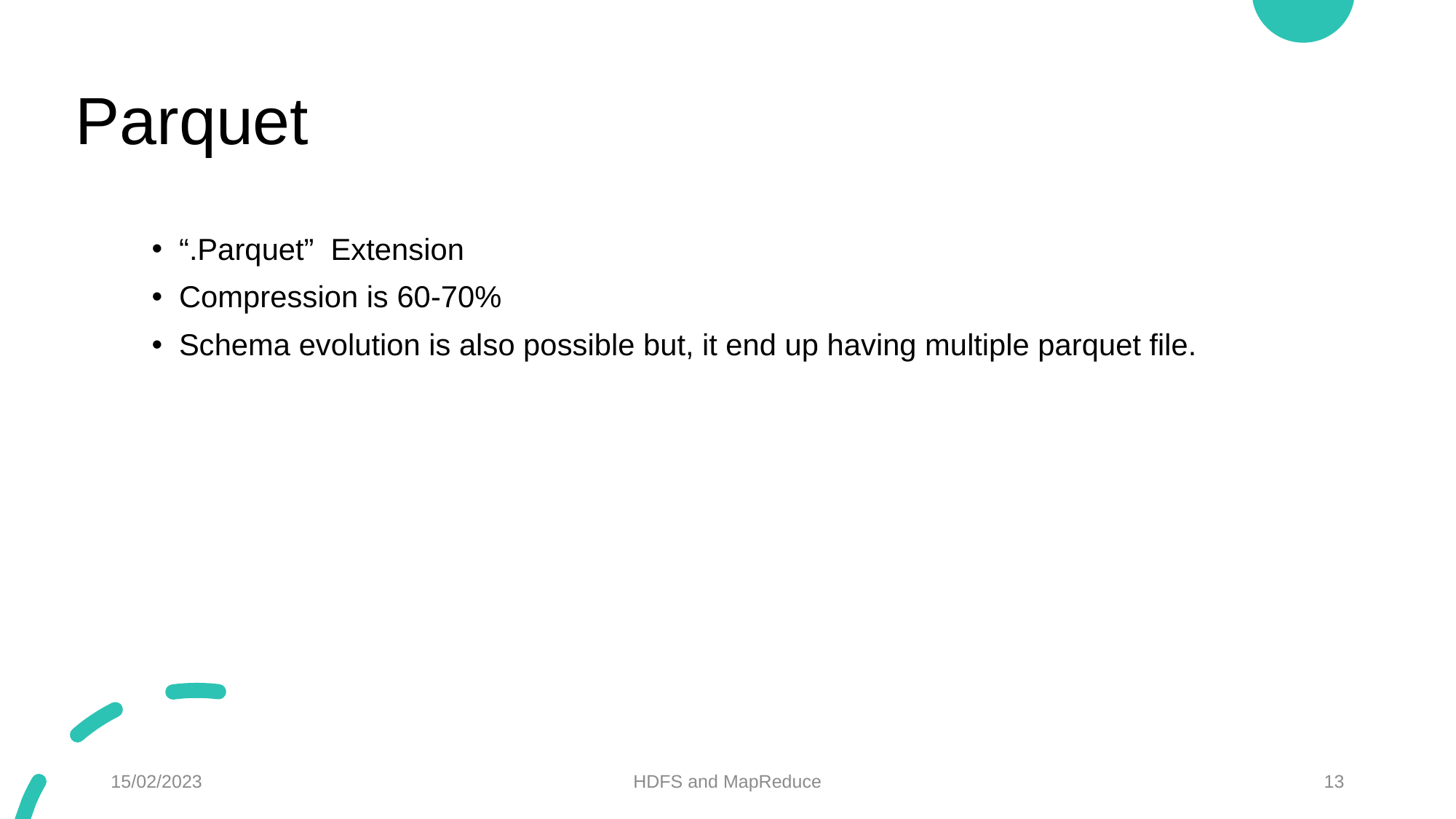

# Parquet
“.Parquet”  Extension
Compression is 60-70%
Schema evolution is also possible but, it end up having multiple parquet file.
15/02/2023
HDFS and MapReduce
13